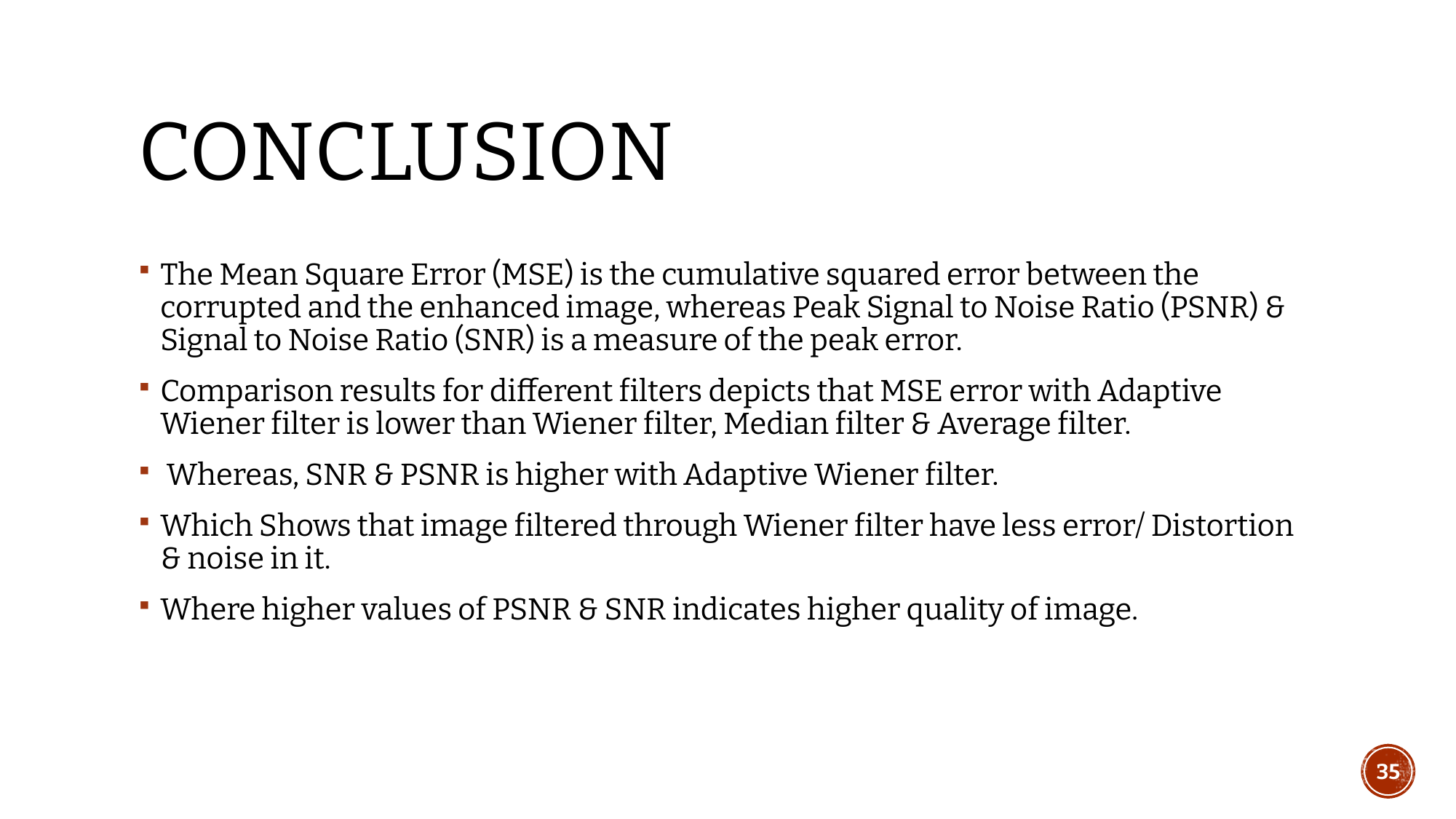

# Conclusion
The Mean Square Error (MSE) is the cumulative squared error between the corrupted and the enhanced image, whereas Peak Signal to Noise Ratio (PSNR) & Signal to Noise Ratio (SNR) is a measure of the peak error.
Comparison results for different filters depicts that MSE error with Adaptive Wiener filter is lower than Wiener filter, Median filter & Average filter.
 Whereas, SNR & PSNR is higher with Adaptive Wiener filter.
Which Shows that image filtered through Wiener filter have less error/ Distortion & noise in it.
Where higher values of PSNR & SNR indicates higher quality of image.

35